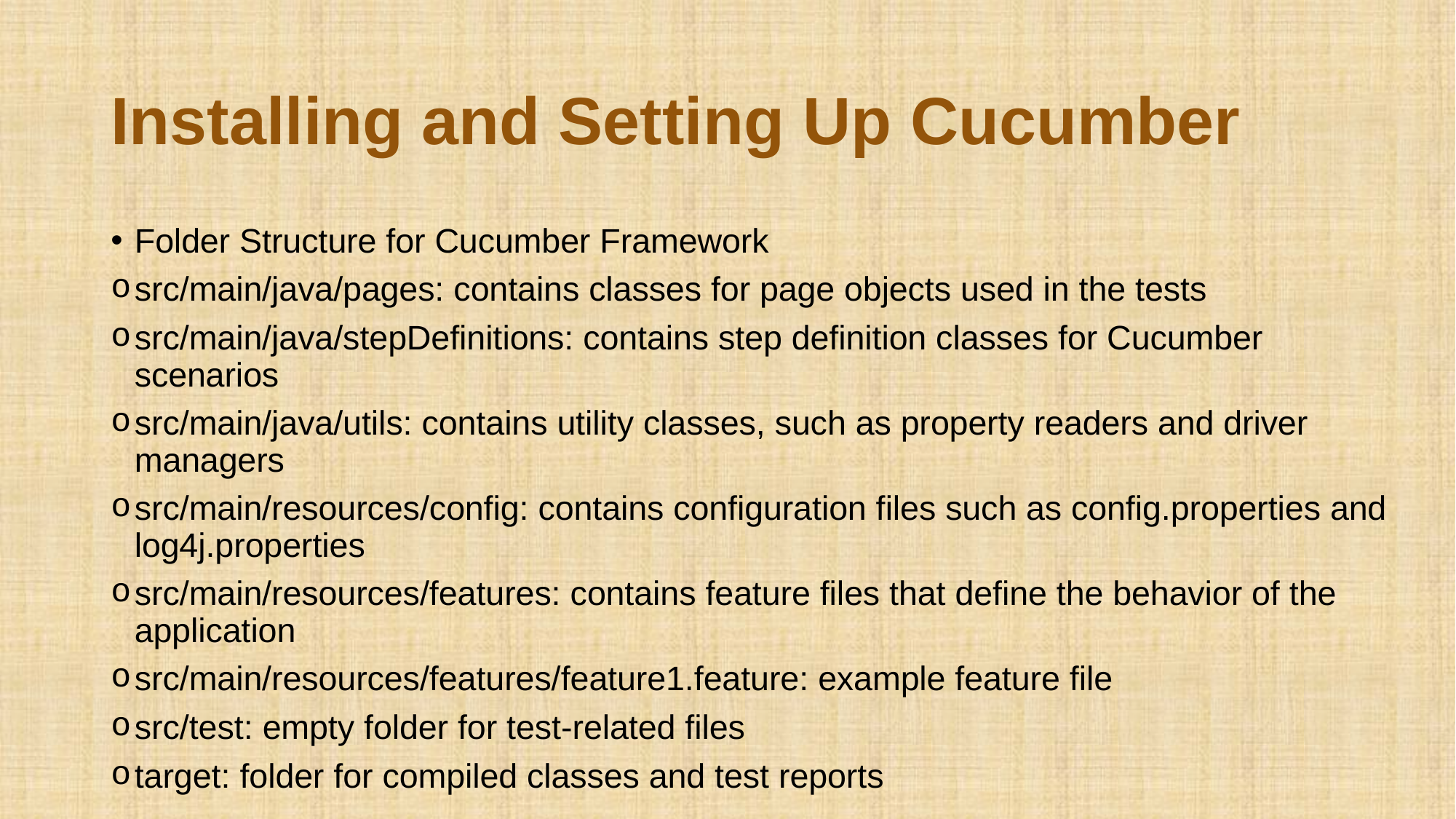

# Installing and Setting Up Cucumber
Folder Structure for Cucumber Framework
src/main/java/pages: contains classes for page objects used in the tests
src/main/java/stepDefinitions: contains step definition classes for Cucumber scenarios
src/main/java/utils: contains utility classes, such as property readers and driver managers
src/main/resources/config: contains configuration files such as config.properties and log4j.properties
src/main/resources/features: contains feature files that define the behavior of the application
src/main/resources/features/feature1.feature: example feature file
src/test: empty folder for test-related files
target: folder for compiled classes and test reports